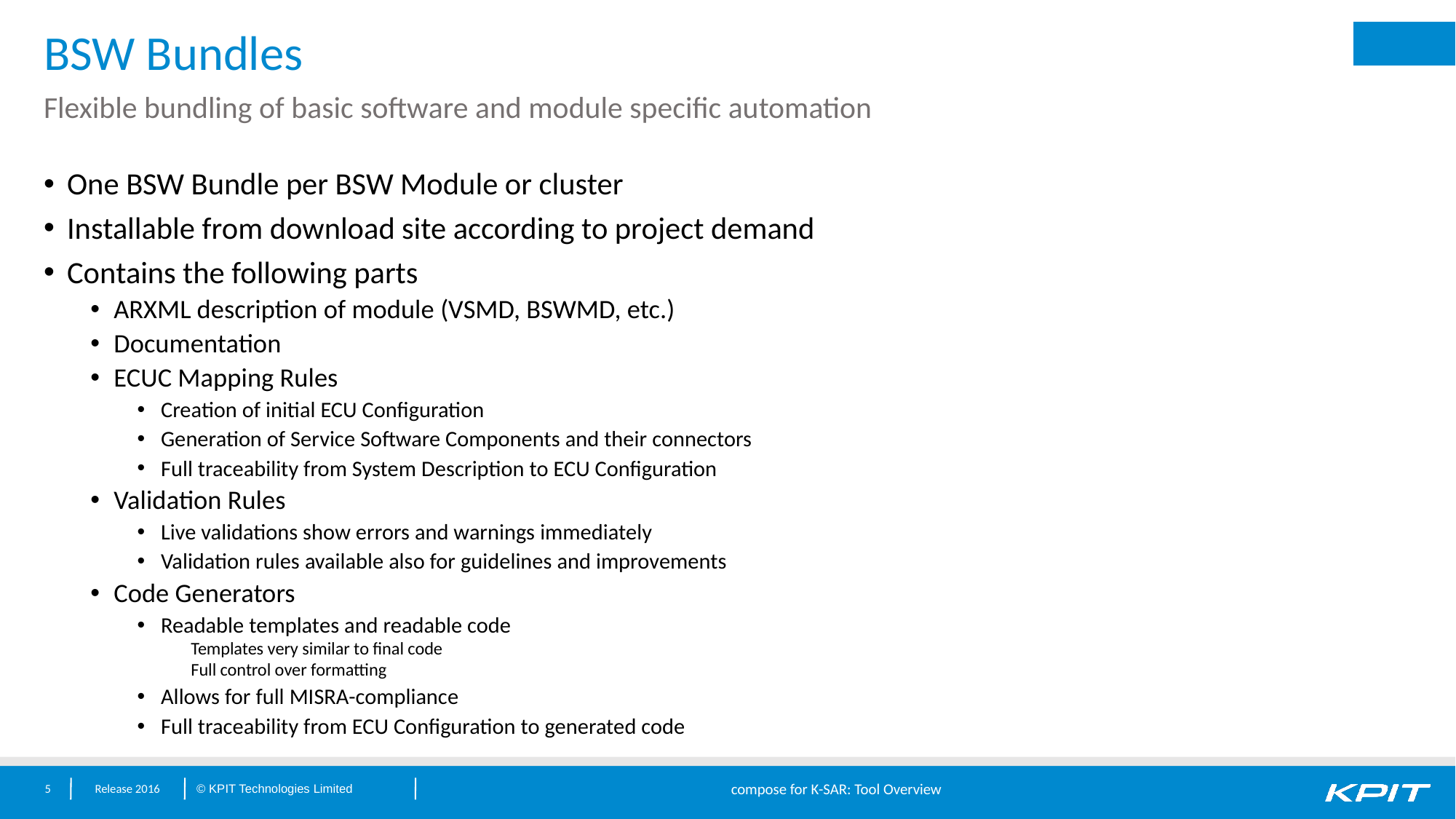

BSW Bundles
Flexible bundling of basic software and module specific automation
One BSW Bundle per BSW Module or cluster
Installable from download site according to project demand
Contains the following parts
ARXML description of module (VSMD, BSWMD, etc.)
Documentation
ECUC Mapping Rules
Creation of initial ECU Configuration
Generation of Service Software Components and their connectors
Full traceability from System Description to ECU Configuration
Validation Rules
Live validations show errors and warnings immediately
Validation rules available also for guidelines and improvements
Code Generators
Readable templates and readable code
Templates very similar to final code
Full control over formatting
Allows for full MISRA-compliance
Full traceability from ECU Configuration to generated code
Release 2016
compose for K-SAR: Tool Overview
5